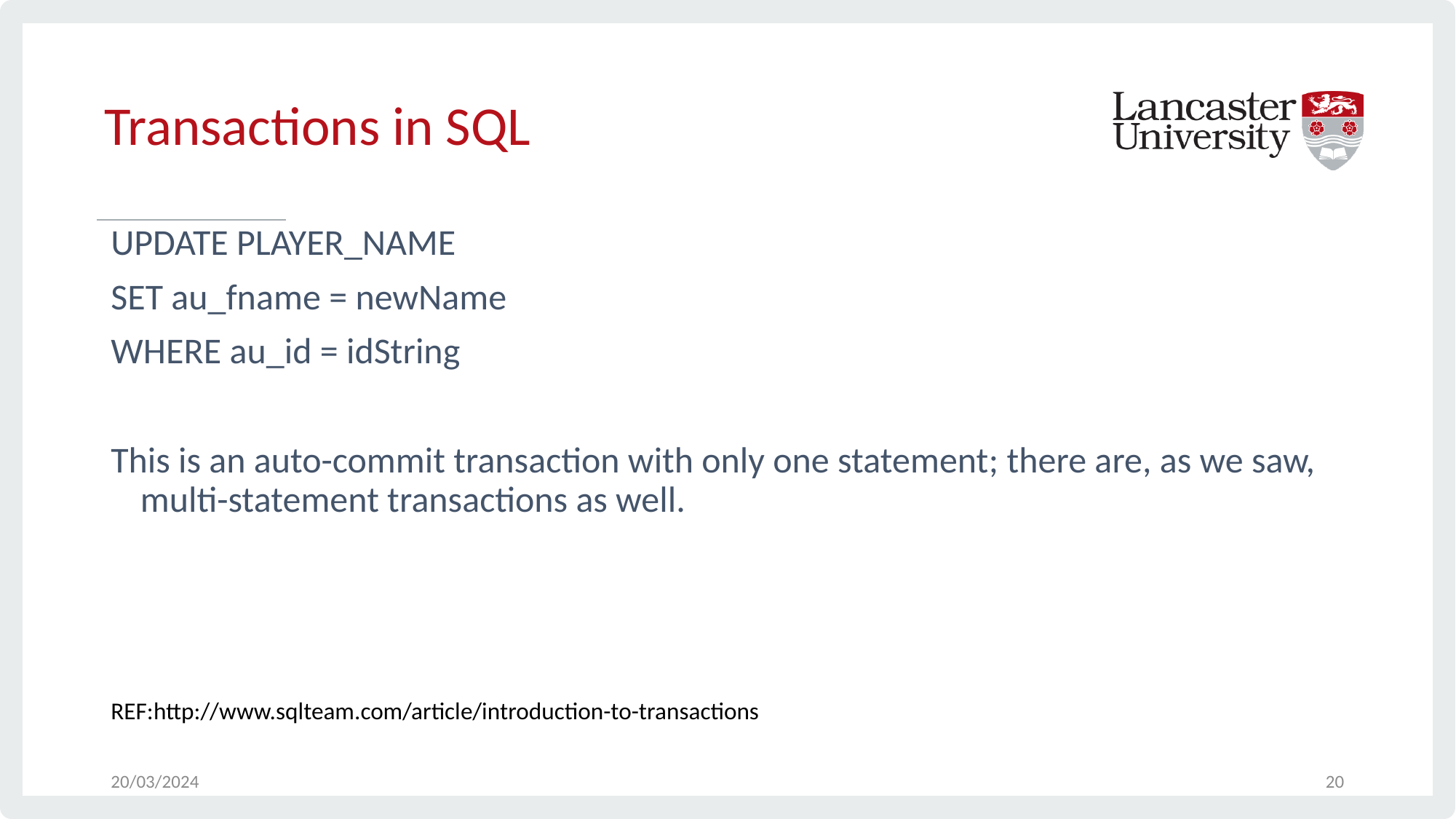

# Transactions in SQL
UPDATE PLAYER_NAME
SET au_fname = newName
WHERE au_id = idString

This is an auto-commit transaction with only one statement; there are, as we saw, multi-statement transactions as well.

REF:http://www.sqlteam.com/article/introduction-to-transactions
20/03/2024
20